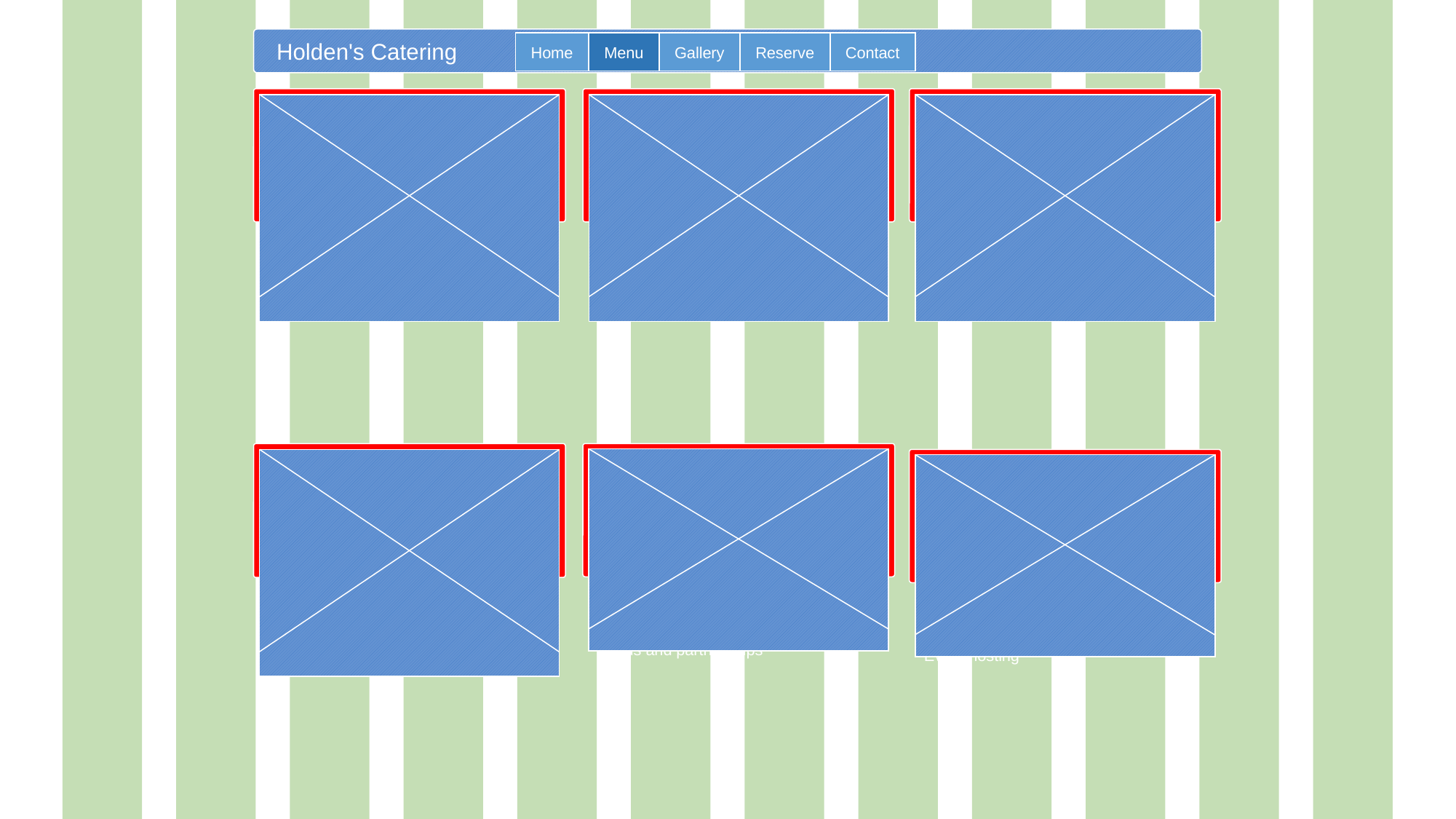

Home
Holden's Catering
Menu
Gallery
Reserve
Contact
Menu by event type
pdf

Menu by event type
pdf

Menu by event type
pdf

Add on Service
Bar/ Drinks
Affiliate services
Venus and partnerships

Affiliate services
Event hosting